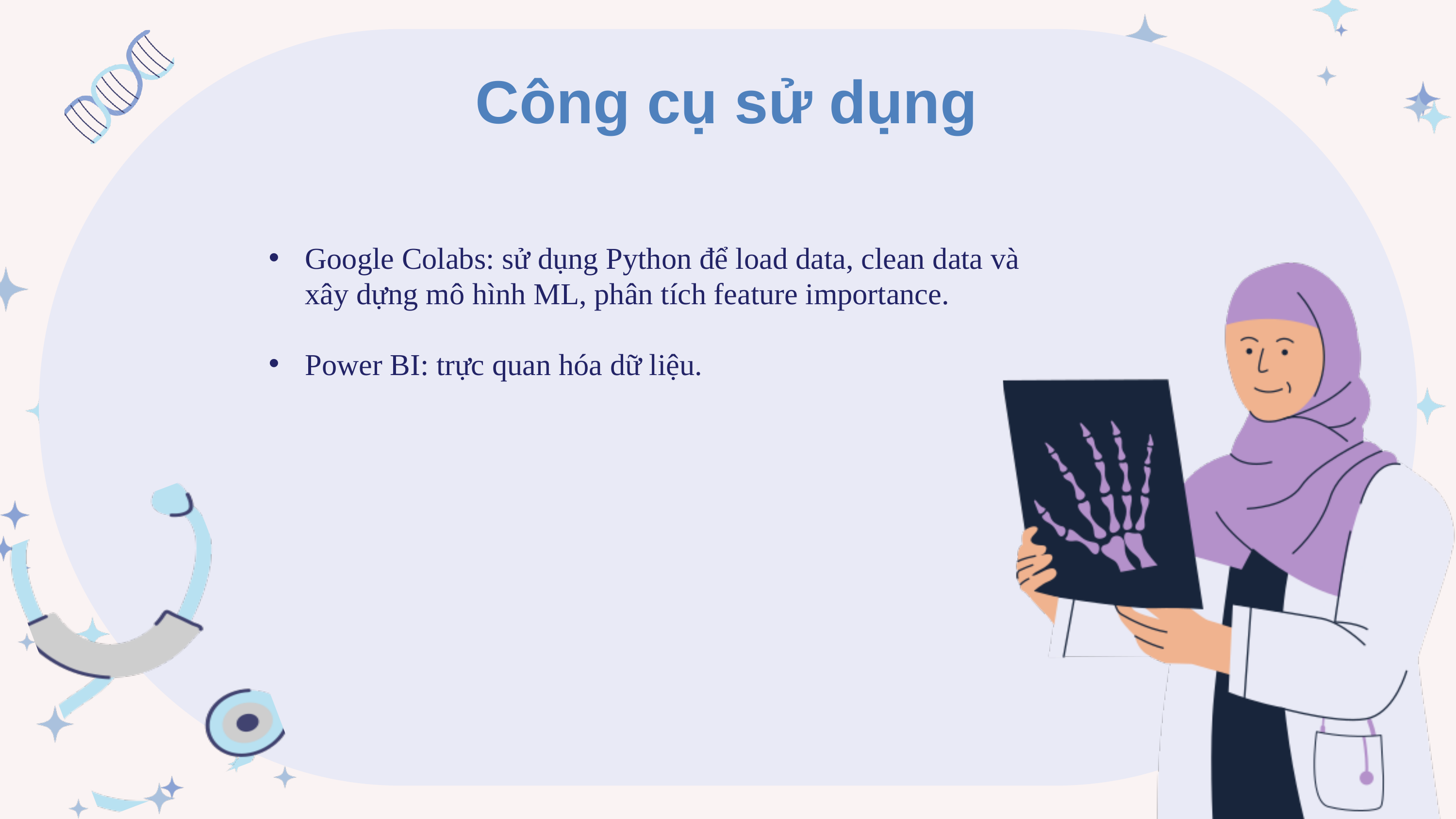

Công cụ sử dụng

Google Colabs: sử dụng Python để load data, clean data và xây dựng mô hình ML, phân tích feature importance.

Power BI: trực quan hóa dữ liệu.